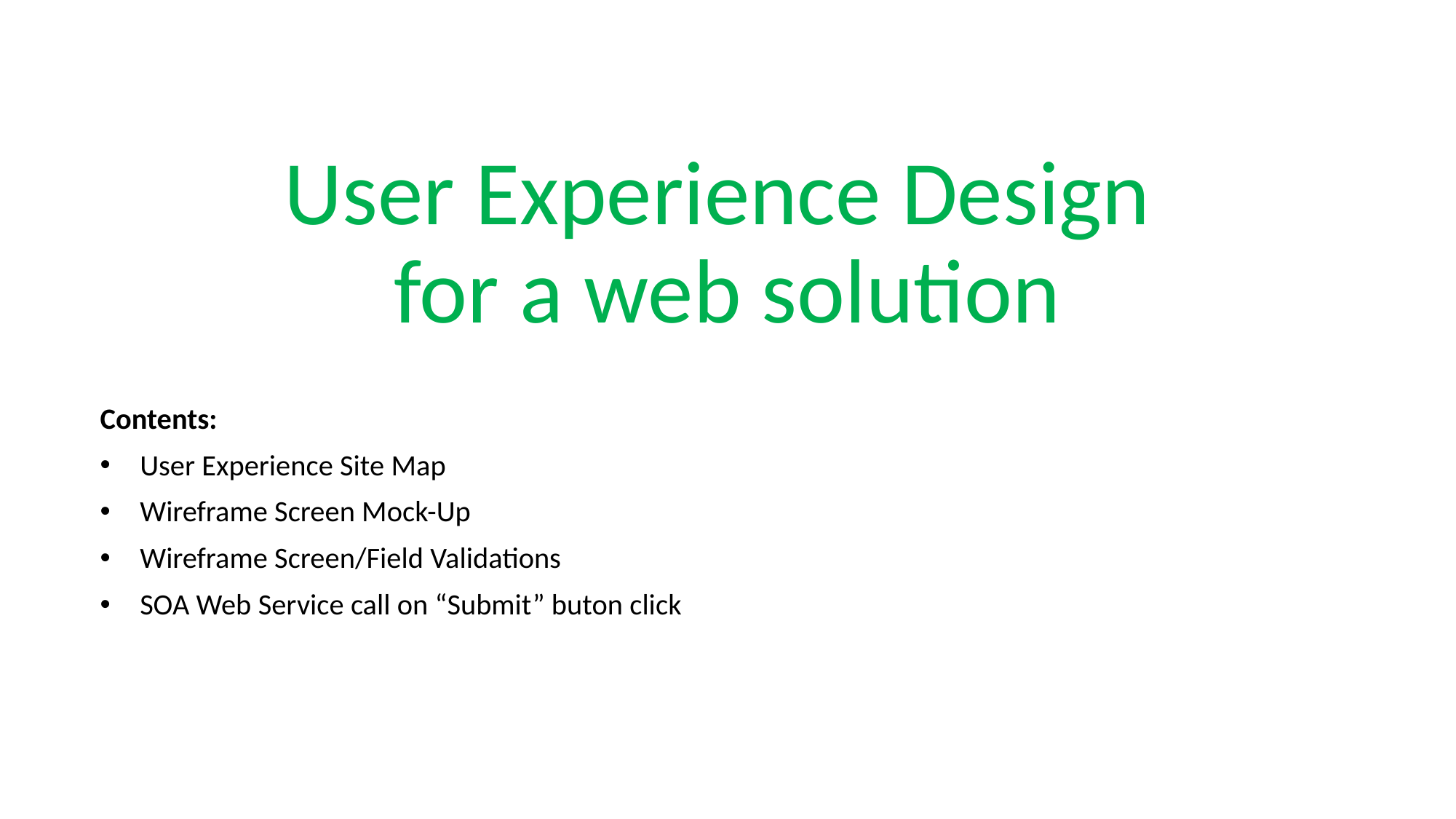

# User Experience Design for a web solution
Contents:
User Experience Site Map
Wireframe Screen Mock-Up
Wireframe Screen/Field Validations
SOA Web Service call on “Submit” buton click